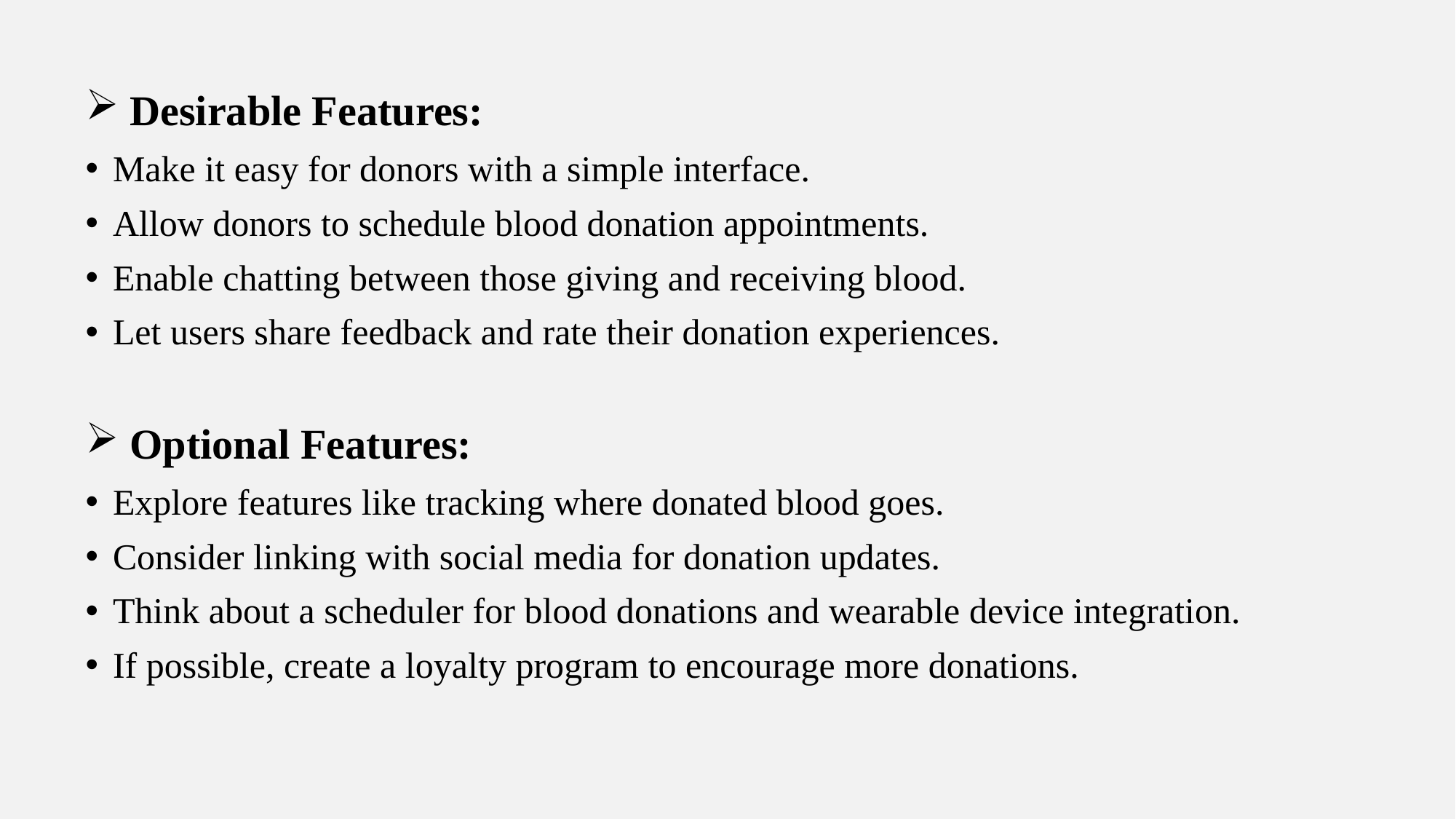

Desirable Features:
Make it easy for donors with a simple interface.
Allow donors to schedule blood donation appointments.
Enable chatting between those giving and receiving blood.
Let users share feedback and rate their donation experiences.

 Optional Features:
Explore features like tracking where donated blood goes.
Consider linking with social media for donation updates.
Think about a scheduler for blood donations and wearable device integration.
If possible, create a loyalty program to encourage more donations.